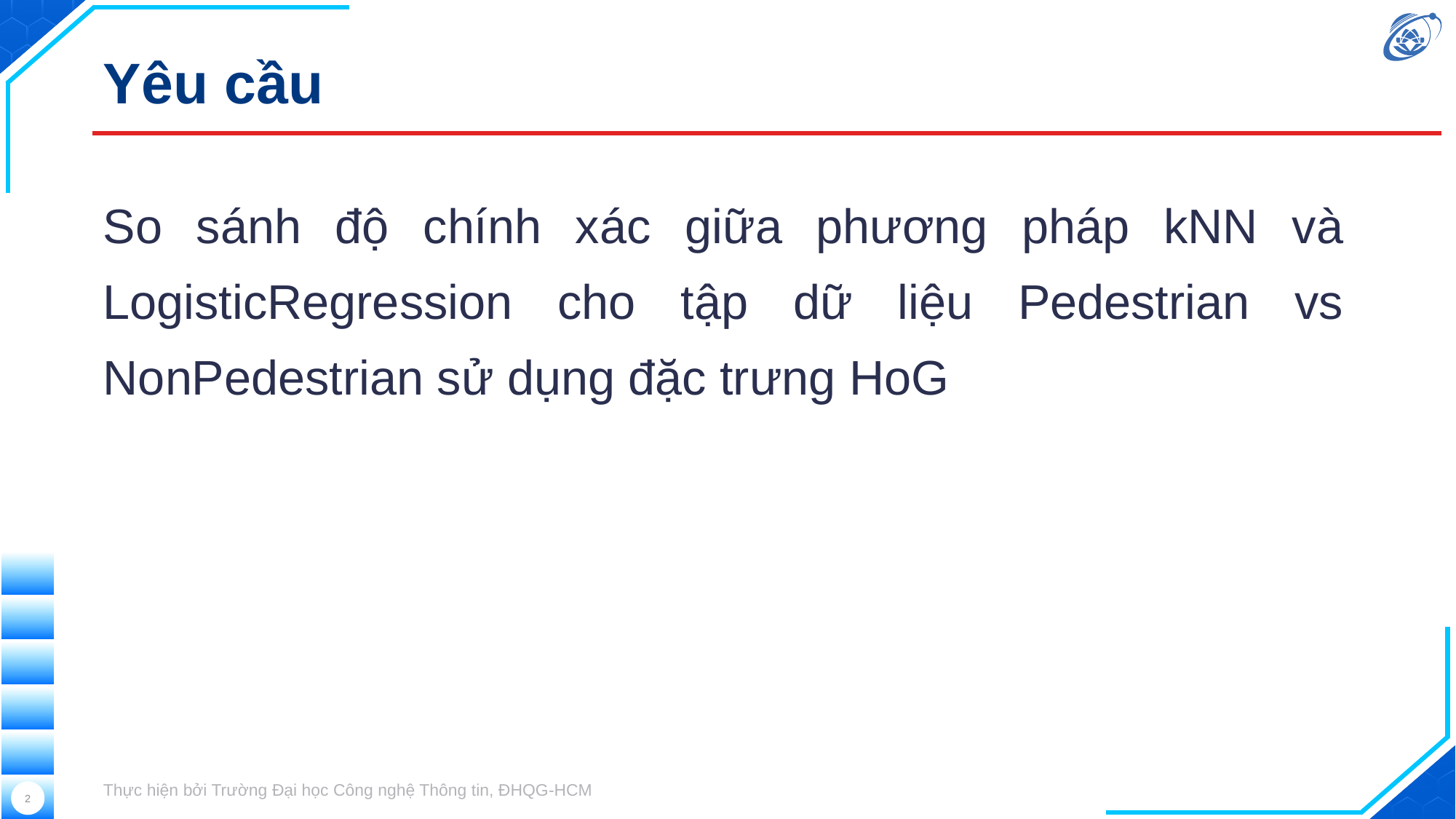

# Yêu cầu
So sánh độ chính xác giữa phương pháp kNN và LogisticRegression cho tập dữ liệu Pedestrian vs NonPedestrian sử dụng đặc trưng HoG

Thực hiện bởi Trường Đại học Công nghệ Thông tin, ĐHQG-HCM
2